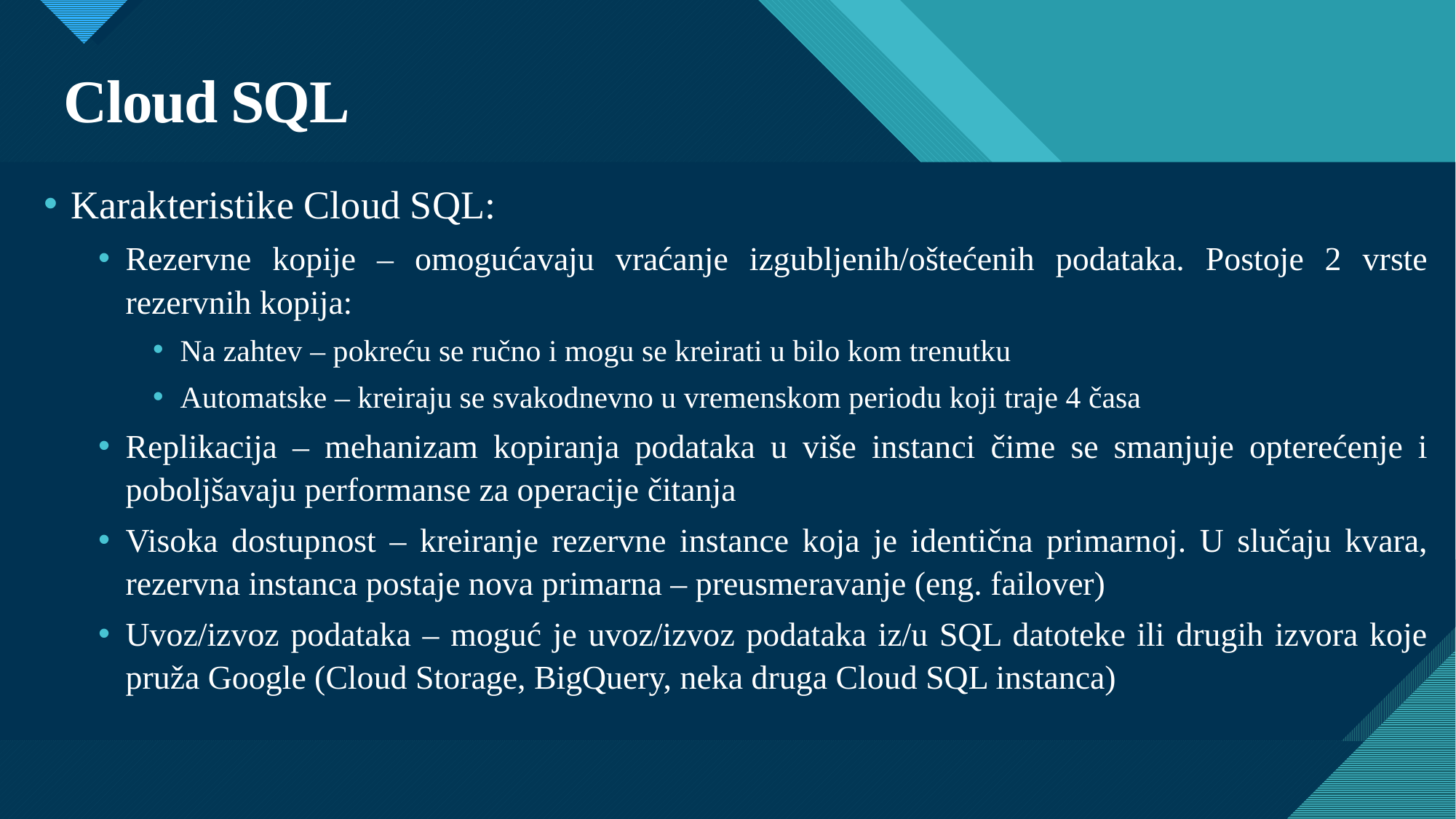

# Cloud SQL
Karakteristike Cloud SQL:
Rezervne kopije – omogućavaju vraćanje izgubljenih/oštećenih podataka. Postoje 2 vrste rezervnih kopija:
Na zahtev – pokreću se ručno i mogu se kreirati u bilo kom trenutku
Automatske – kreiraju se svakodnevno u vremenskom periodu koji traje 4 časa
Replikacija – mehanizam kopiranja podataka u više instanci čime se smanjuje opterećenje i poboljšavaju performanse za operacije čitanja
Visoka dostupnost – kreiranje rezervne instance koja je identična primarnoj. U slučaju kvara, rezervna instanca postaje nova primarna – preusmeravanje (eng. failover)
Uvoz/izvoz podataka – moguć je uvoz/izvoz podataka iz/u SQL datoteke ili drugih izvora koje pruža Google (Cloud Storage, BigQuery, neka druga Cloud SQL instanca)